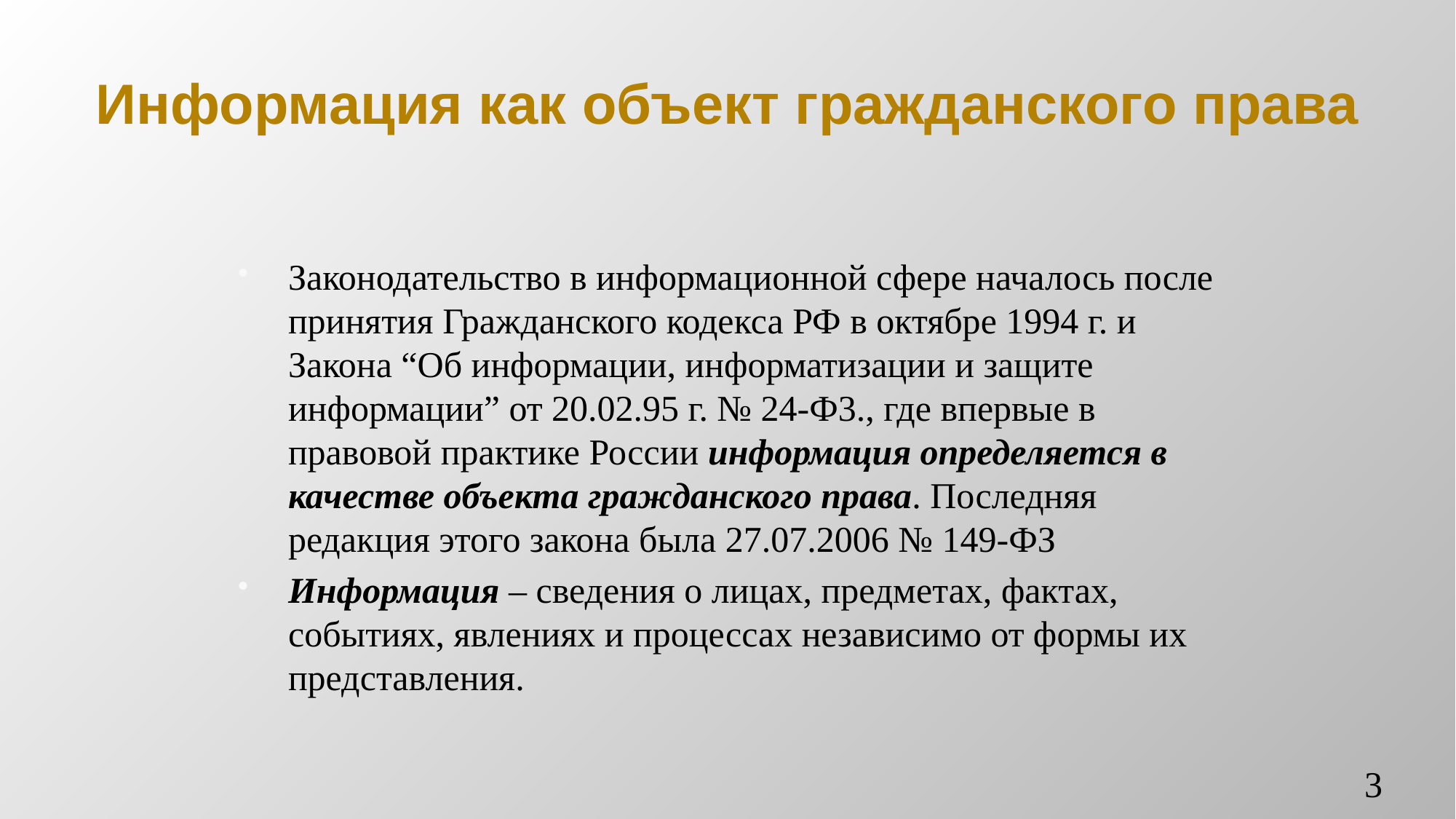

# Информация как объект гражданского права
Законодательство в информационной сфере началось после принятия Гражданского кодекса РФ в октябре 1994 г. и Закона “Об информации, информатизации и защите информации” от 20.02.95 г. № 24-Ф3., где впервые в правовой практике России информация определяется в качестве объекта гражданского права. Последняя редакция этого закона была 27.07.2006 № 149-ФЗ
Информация – сведения о лицах, предметах, фактах, событиях, явлениях и процессах независимо от формы их представления.

3